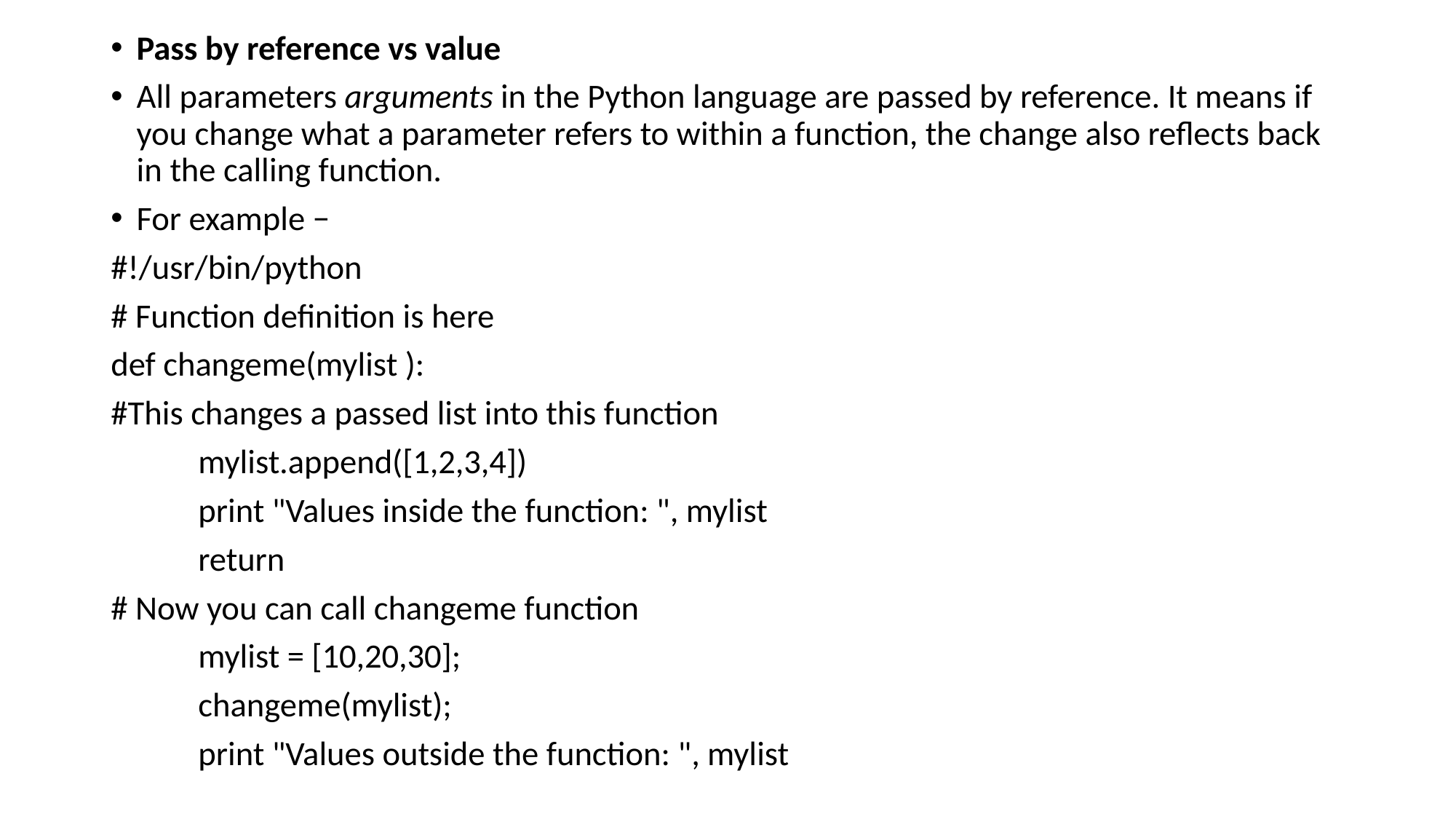

Pass by reference vs value
All parameters arguments in the Python language are passed by reference. It means if you change what a parameter refers to within a function, the change also reflects back in the calling function.
For example −
#!/usr/bin/python
# Function definition is here
def changeme(mylist ):
#This changes a passed list into this function
	mylist.append([1,2,3,4])
	print "Values inside the function: ", mylist
	return
# Now you can call changeme function
	mylist = [10,20,30];
	changeme(mylist);
	print "Values outside the function: ", mylist